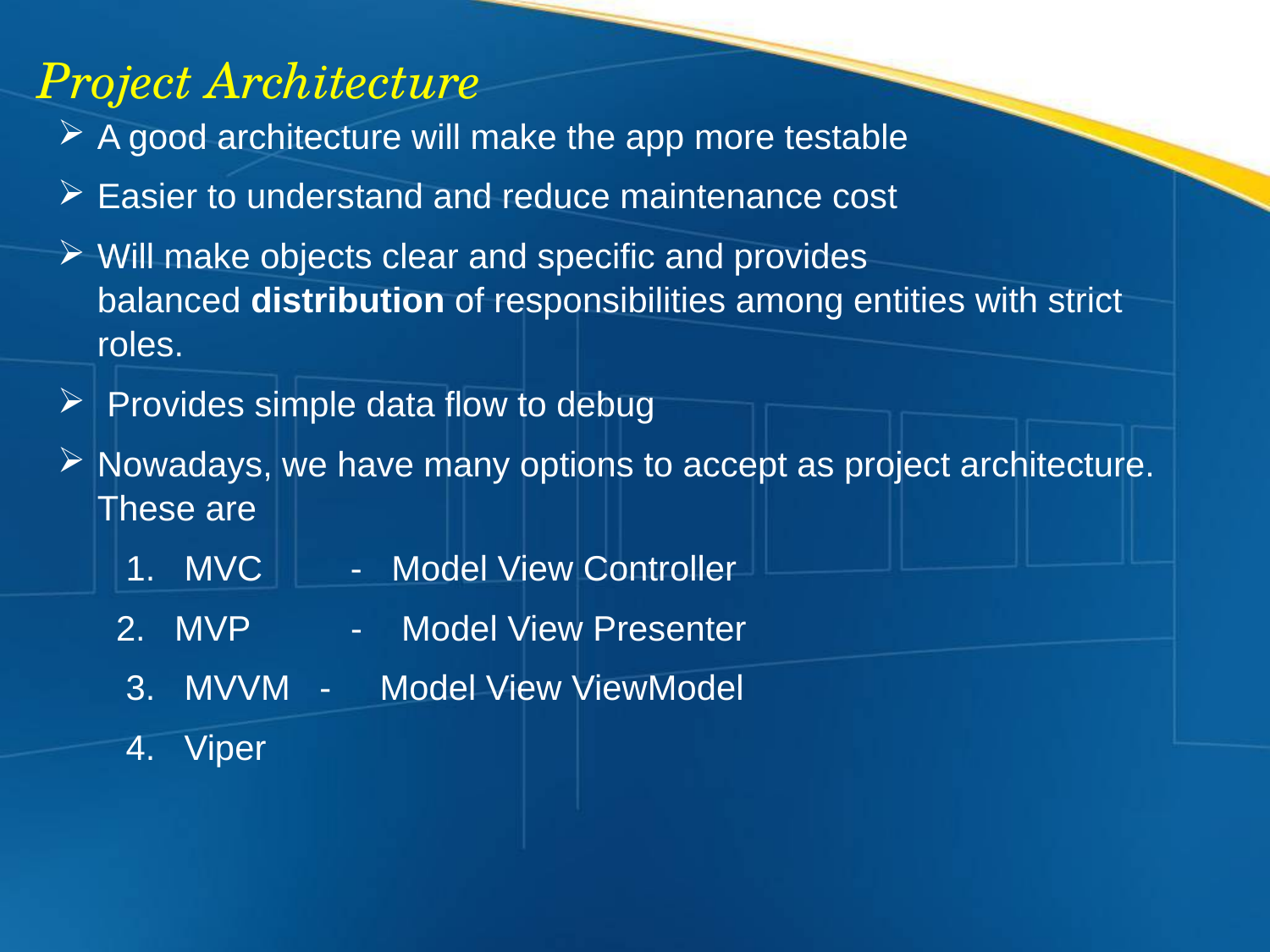

Project Architecture
A good architecture will make the app more testable
Easier to understand and reduce maintenance cost
Will make objects clear and specific and provides balanced distribution of responsibilities among entities with strict roles.
 Provides simple data flow to debug
Nowadays, we have many options to accept as project architecture. These are
       1.   MVC         -   Model View Controller
      2.   MVP	    -    Model View Presenter
       3.   MVVM   -     Model View ViewModel
       4.   Viper